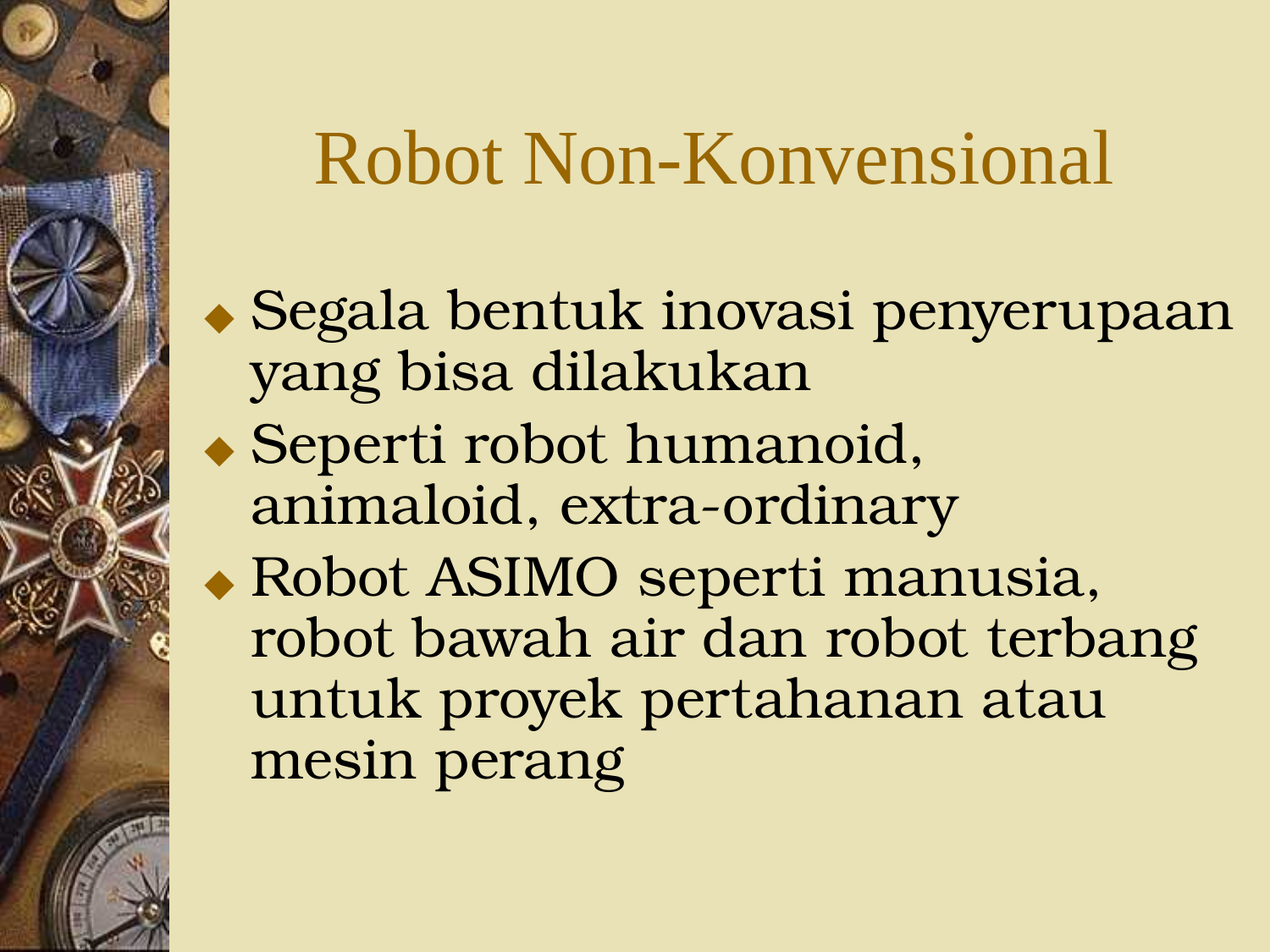

# Robot Non-Konvensional
Segala bentuk inovasi penyerupaan yang bisa dilakukan
Seperti robot humanoid, animaloid, extra-ordinary
Robot ASIMO seperti manusia, robot bawah air dan robot terbang untuk proyek pertahanan atau mesin perang